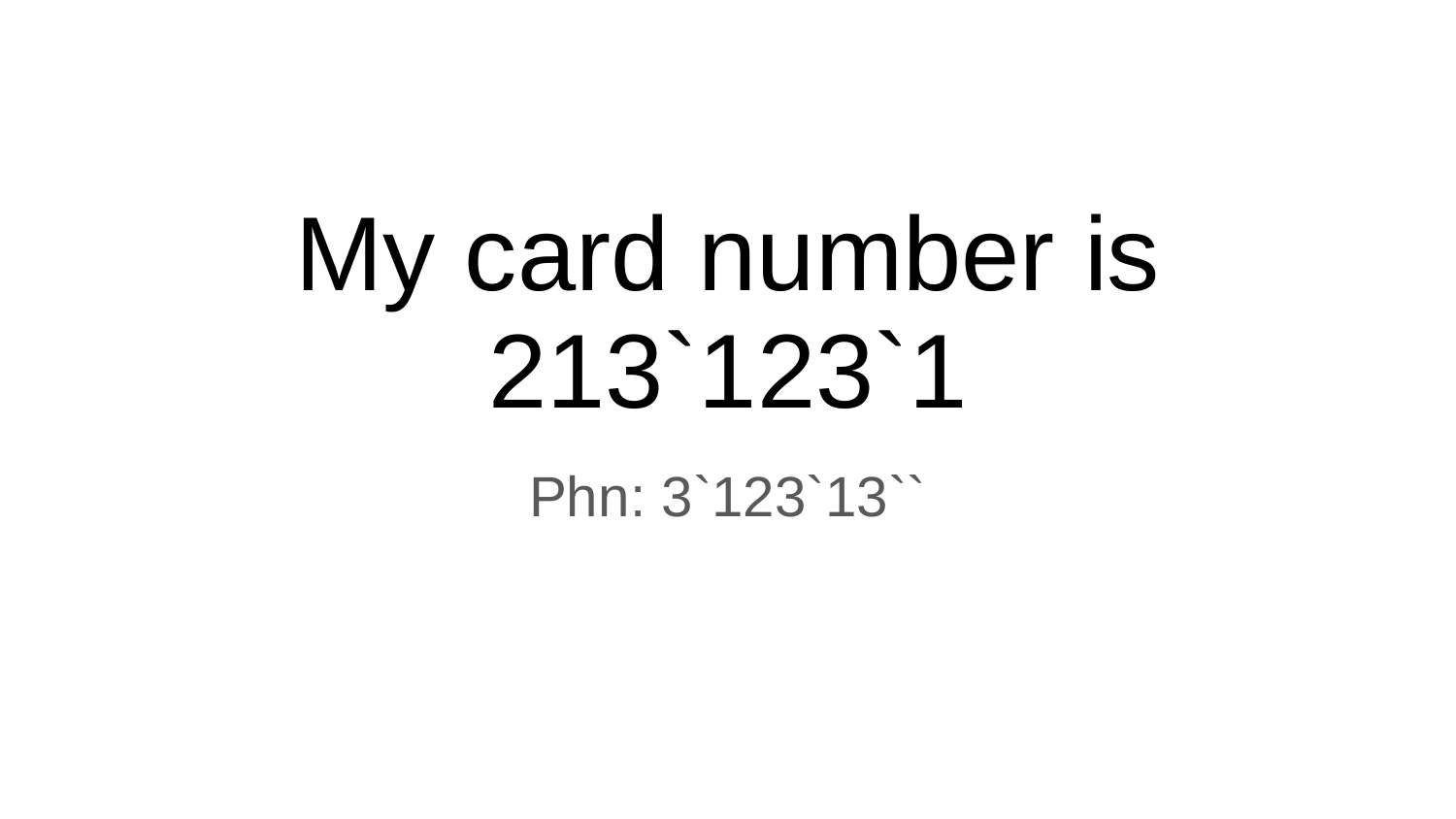

# My card number is 213`123`1
Phn: 3`123`13``